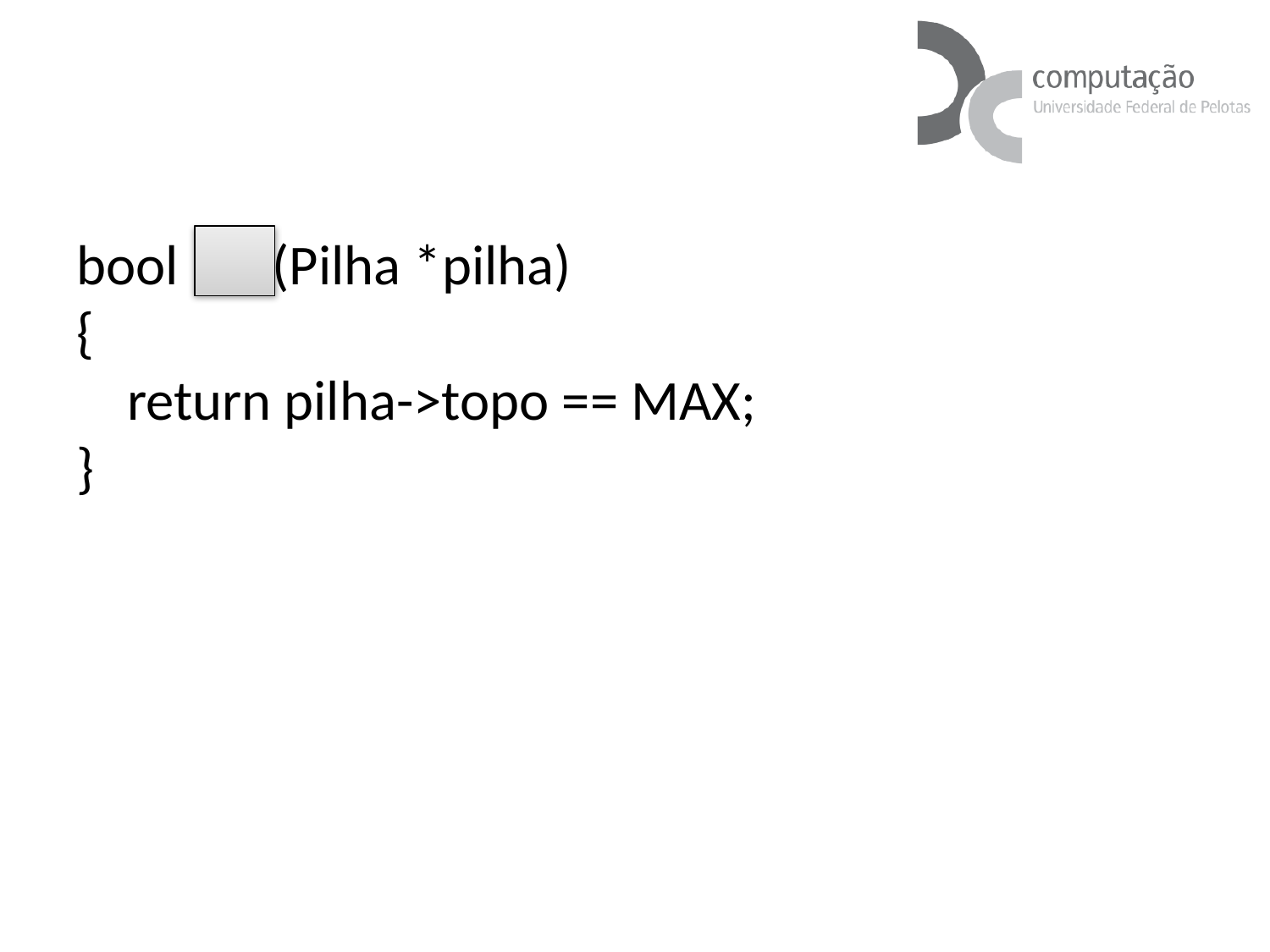

#
bool Full(Pilha *pilha)
{
    return pilha->topo == MAX;
}